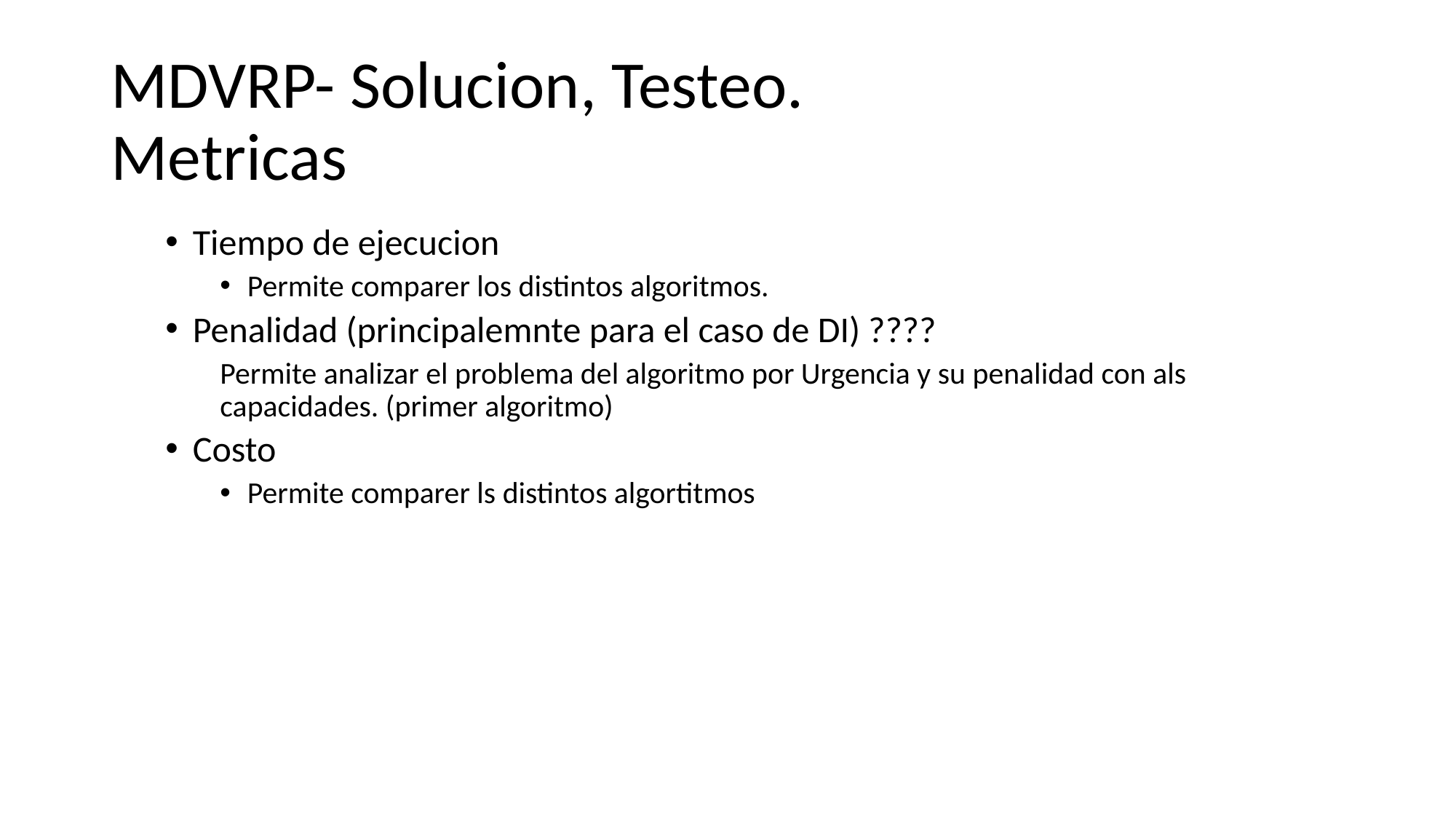

# MDVRP- Solucion, Testeo. Metricas
Tiempo de ejecucion
Permite comparer los distintos algoritmos.
Penalidad (principalemnte para el caso de DI) ????
Permite analizar el problema del algoritmo por Urgencia y su penalidad con als capacidades. (primer algoritmo)
Costo
Permite comparer ls distintos algortitmos